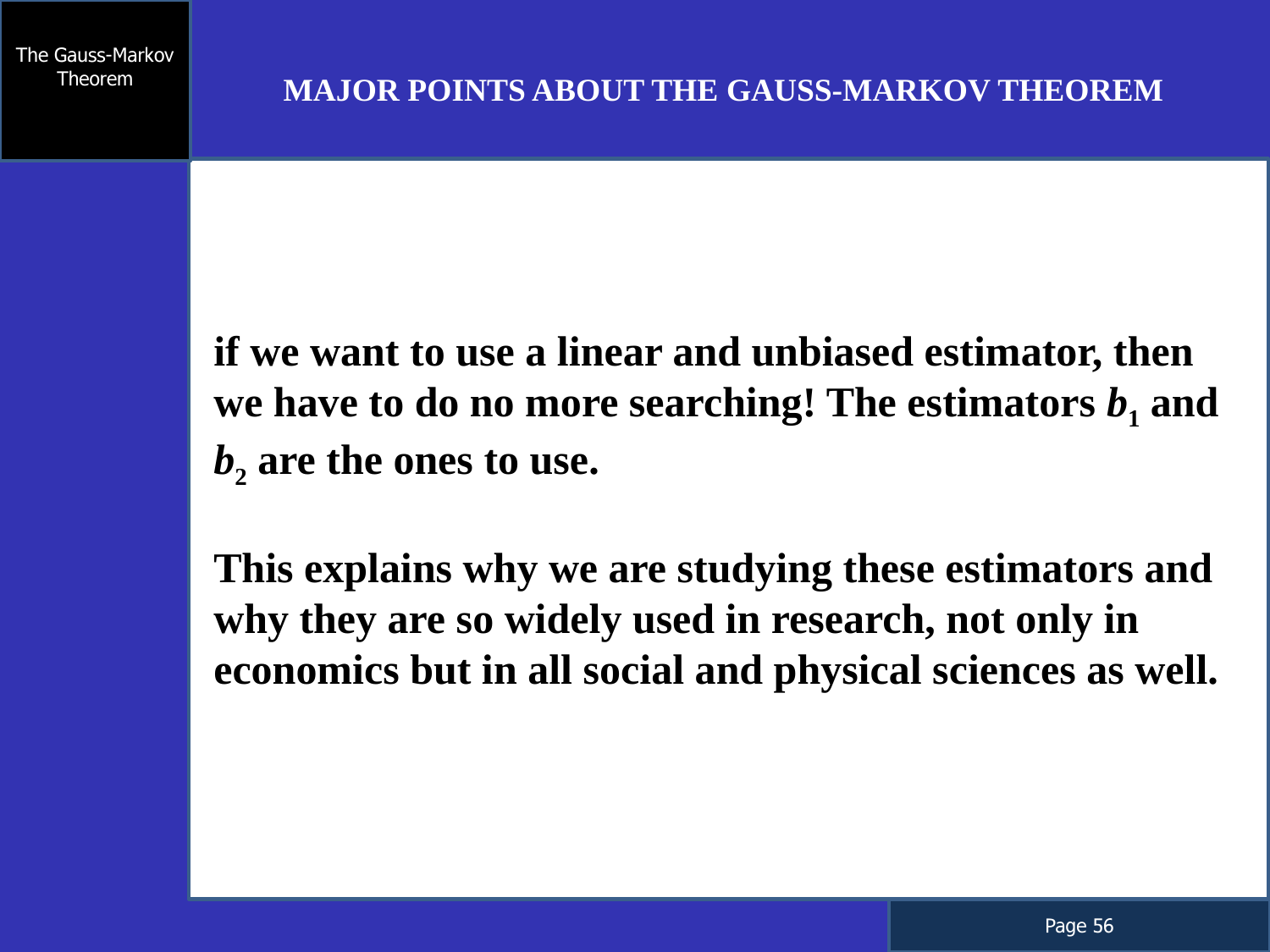

The Gauss-Markov Theorem
MAJOR POINTS ABOUT THE GAUSS-MARKOV THEOREM

if we want to use a linear and unbiased estimator, then we have to do no more searching! The estimators b1 and b2 are the ones to use.

This explains why we are studying these estimators and why they are so widely used in research, not only in economics but in all social and physical sciences as well.